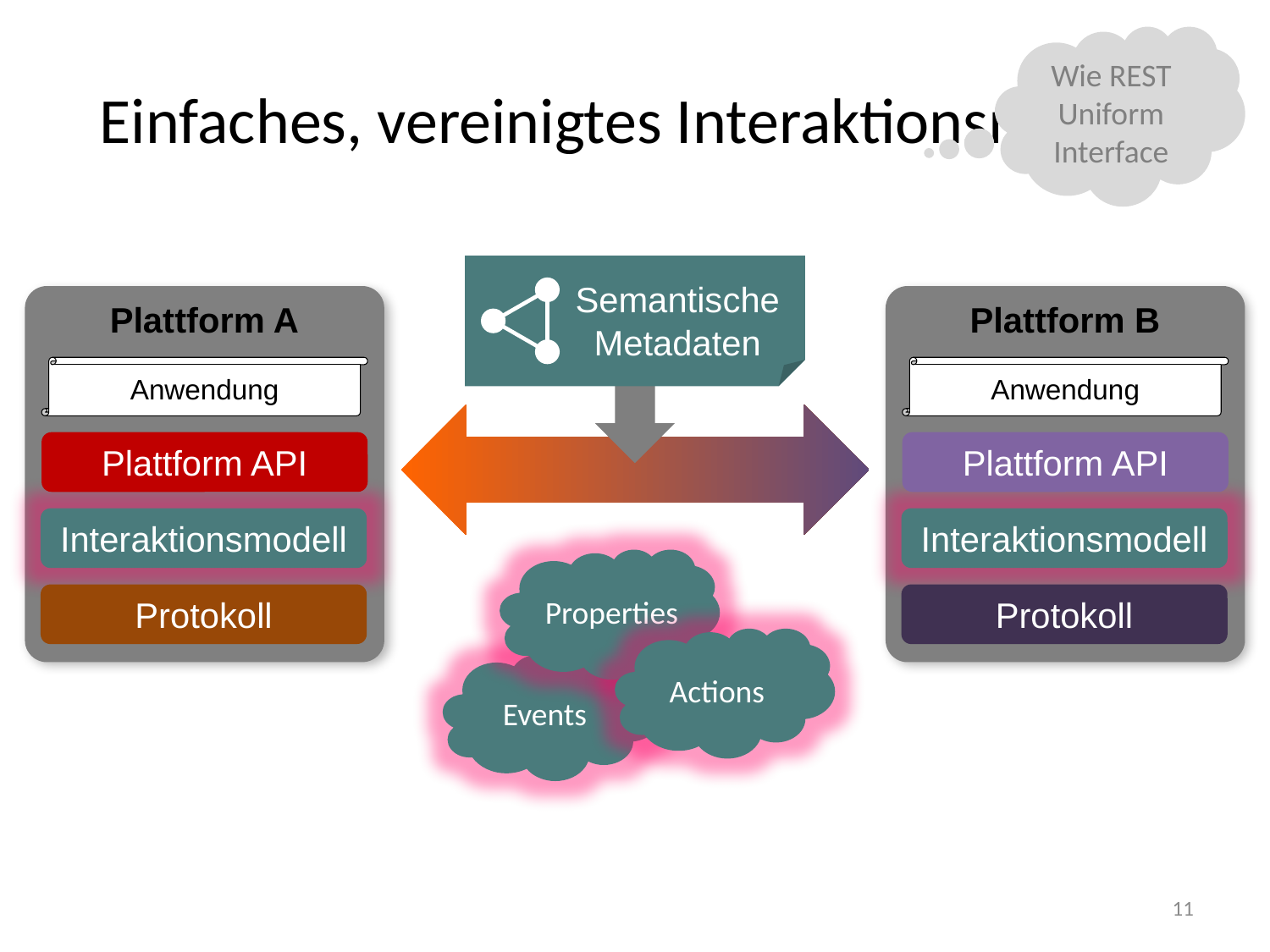

Wie REST Uniform Interface
# Einfaches, vereinigtes Interaktionsmodell
Semantische
Metadaten

Plattform A
Plattform B

Anwendung
Anwendung

Plattform API
Plattform API
Interaktionsmodell
Interaktionsmodell
Properties
Protokoll
Protokoll
Actions
Events
11